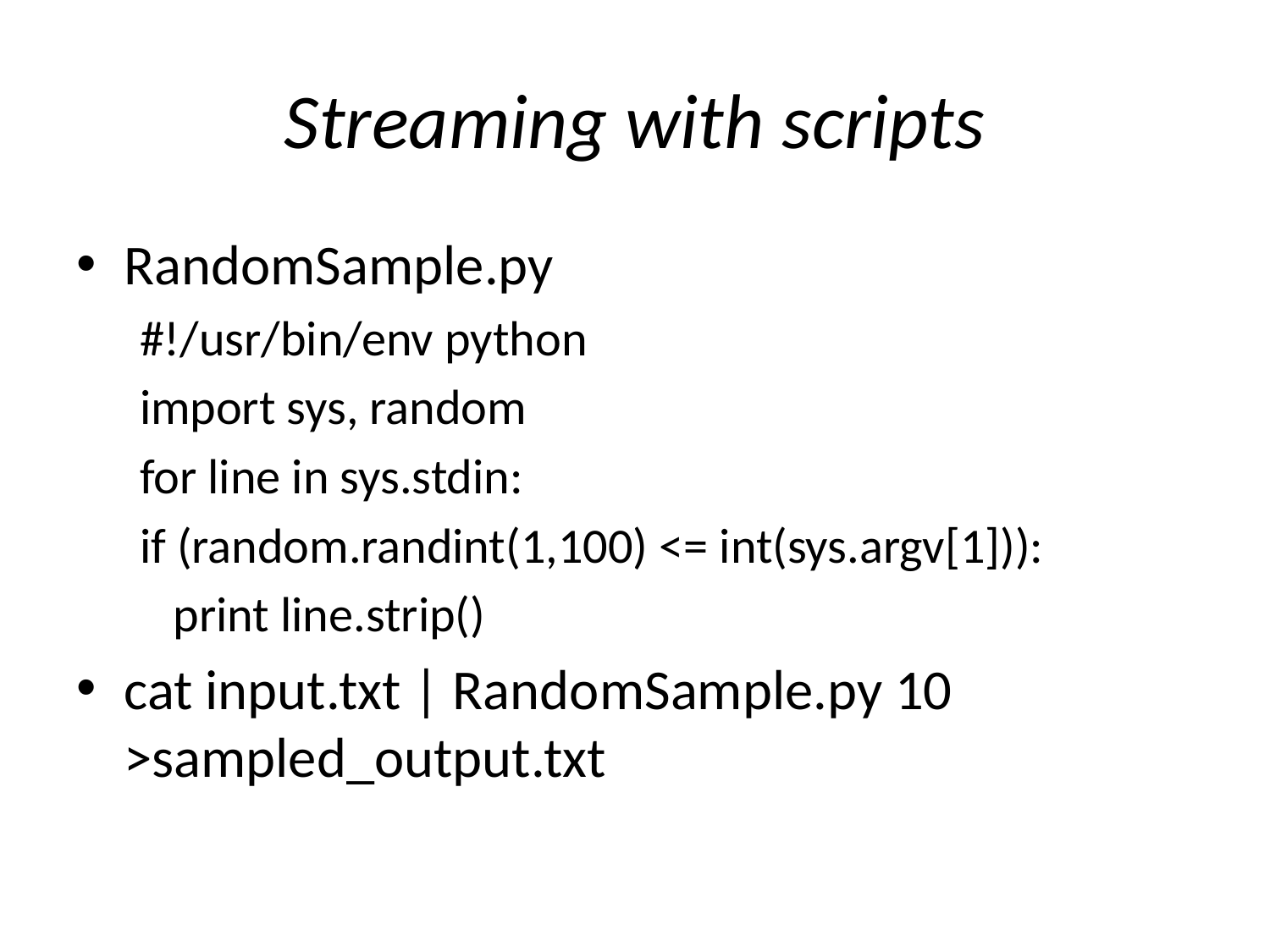

# Streaming with scripts
RandomSample.py
#!/usr/bin/env python
import sys, random
for line in sys.stdin:
if (random.randint(1,100) <= int(sys.argv[1])):
   print line.strip()
cat input.txt | RandomSample.py 10 >sampled_output.txt